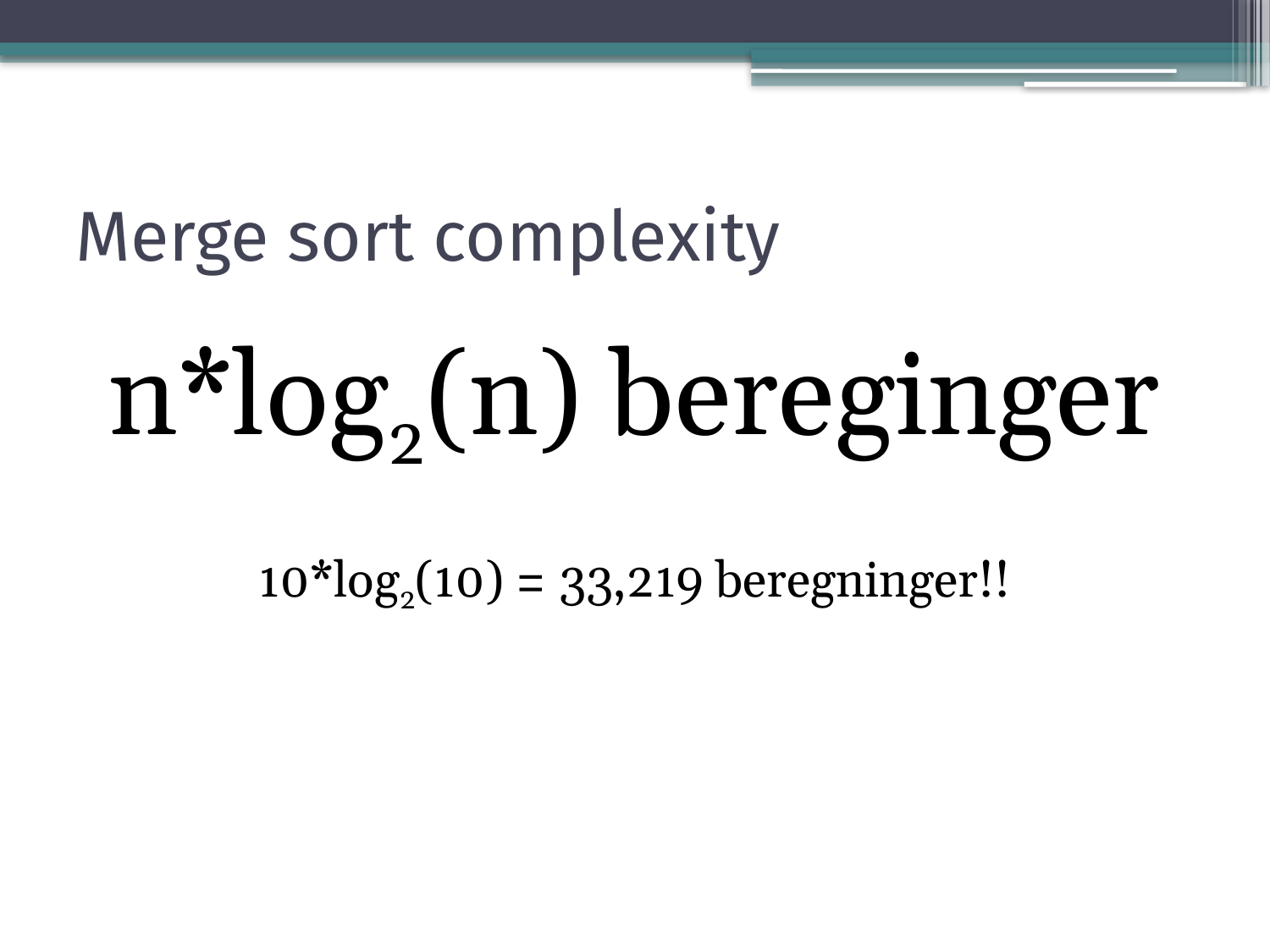

# Merge sort complexity
n*log2(n) bereginger

10*log2(10) = 33,219 beregninger!!